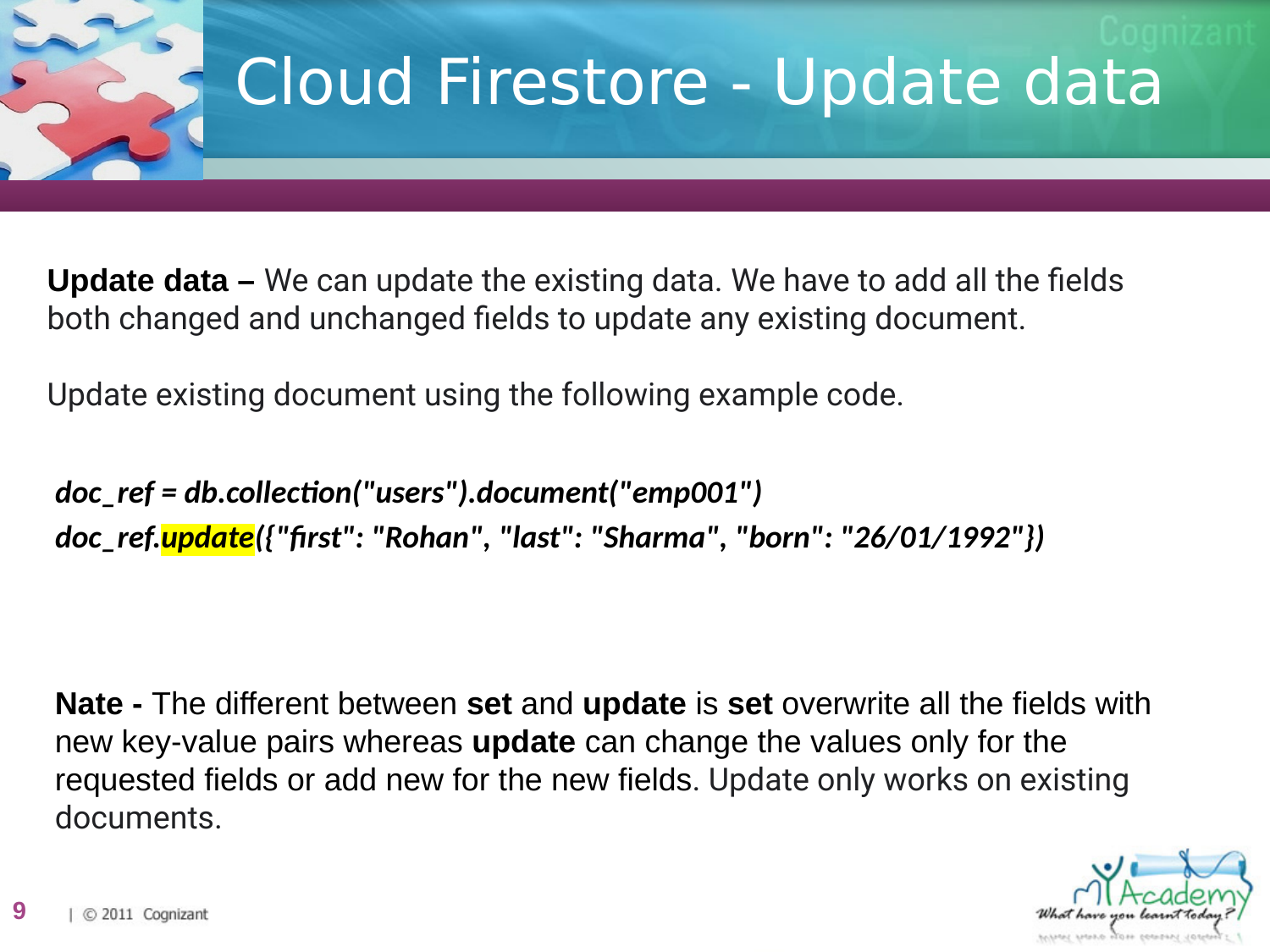

# Cloud Firestore - Update data
Update data – We can update the existing data. We have to add all the fields both changed and unchanged fields to update any existing document.

Update existing document using the following example code.
doc_ref = db.collection("users").document("emp001")
doc_ref.update({"first": "Rohan", "last": "Sharma", "born": "26/01/1992"})
Nate - The different between set and update is set overwrite all the fields with new key-value pairs whereas update can change the values only for the requested fields or add new for the new fields. Update only works on existing documents.
9